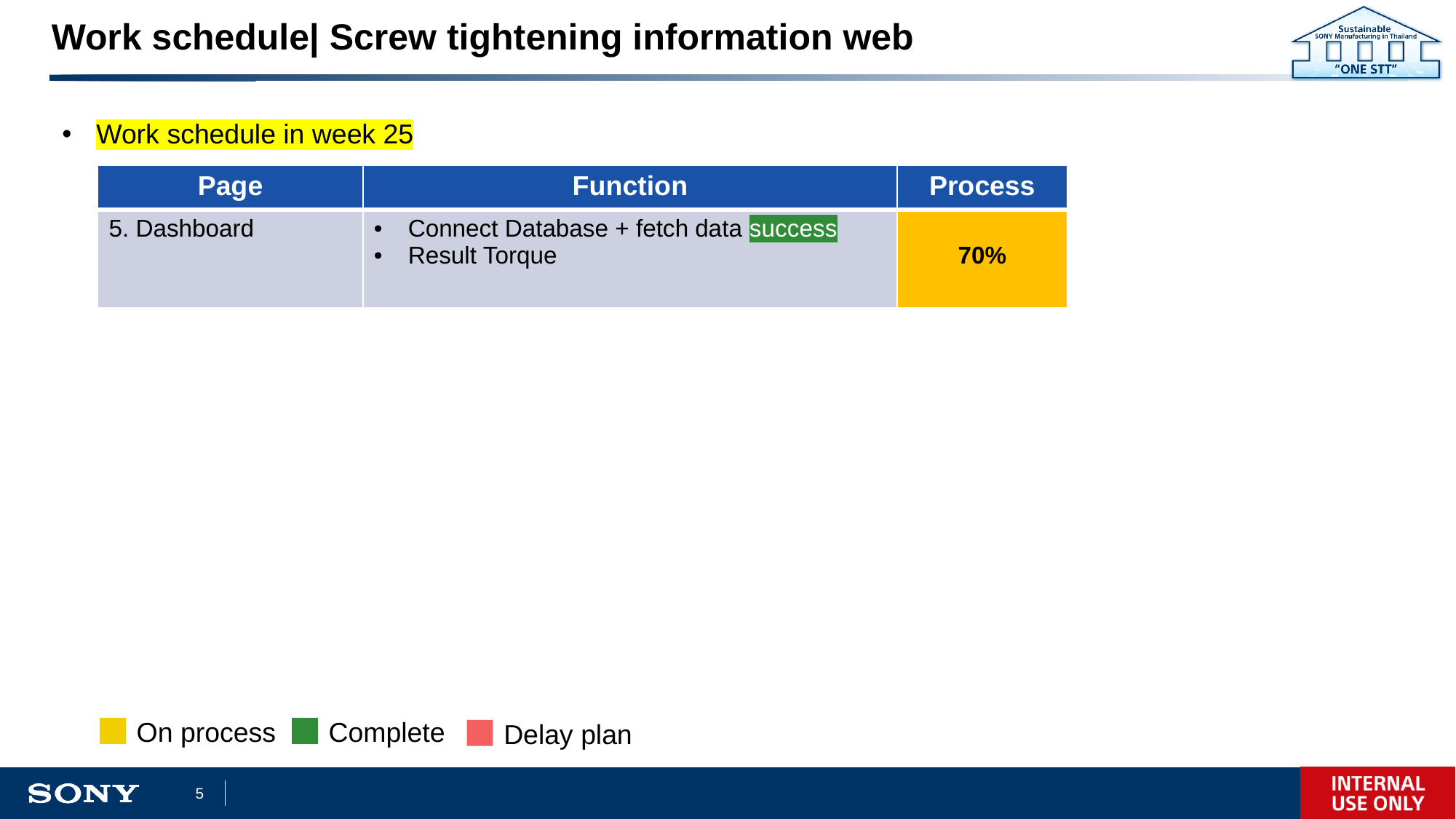

# Work schedule| Screw tightening information web
Work schedule in week 25
| Page | Function | Process |
| --- | --- | --- |
| 5. Dashboard | Connect Database + fetch data success Result Torque | 70% |
On process
Complete
Delay plan